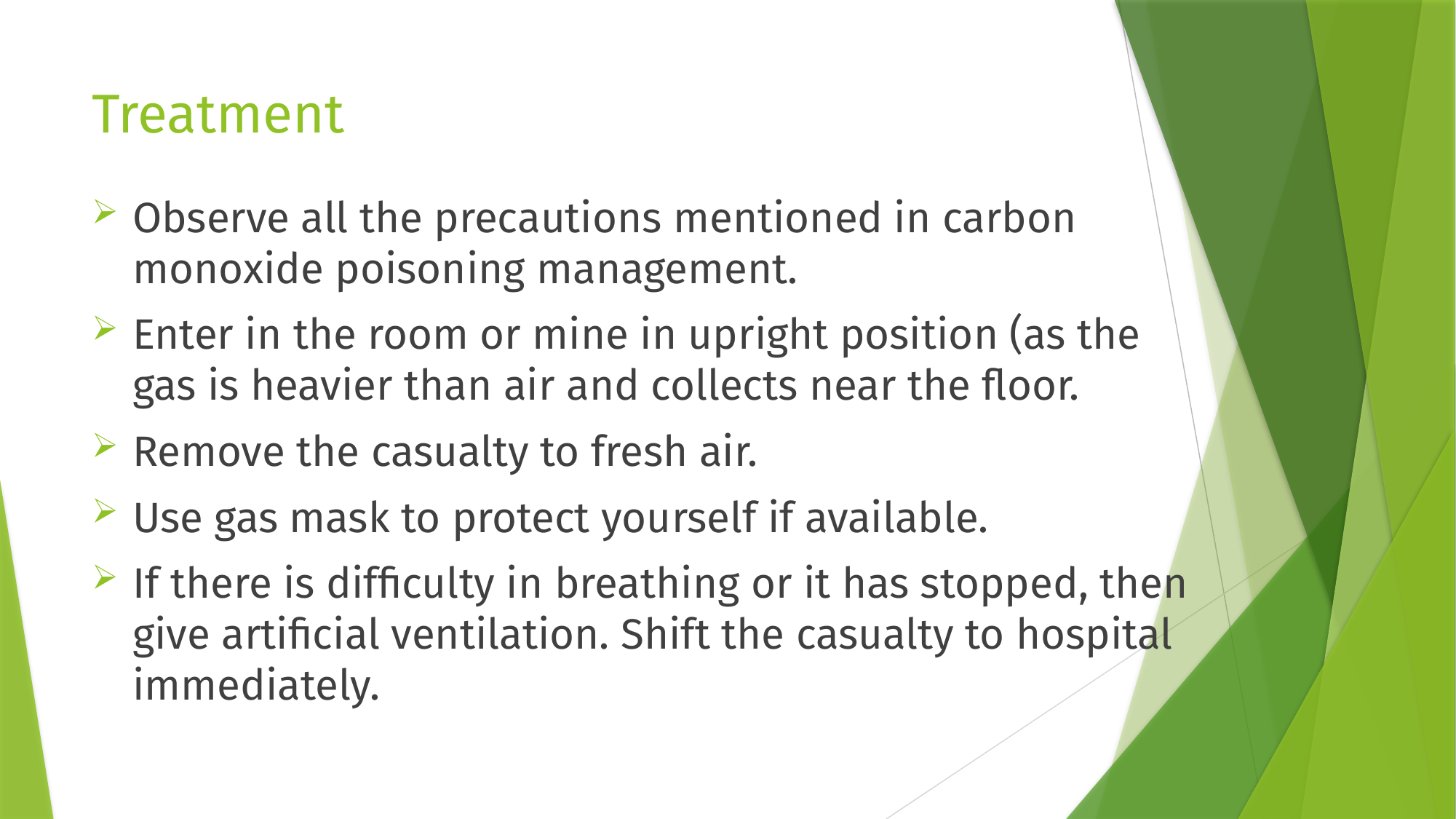

# Treatment
Observe all the precautions mentioned in carbon monoxide poisoning management.
Enter in the room or mine in upright position (as the gas is heavier than air and collects near the floor.
Remove the casualty to fresh air.
Use gas mask to protect yourself if available.
If there is difficulty in breathing or it has stopped, then give artificial ventilation. Shift the casualty to hospital immediately.